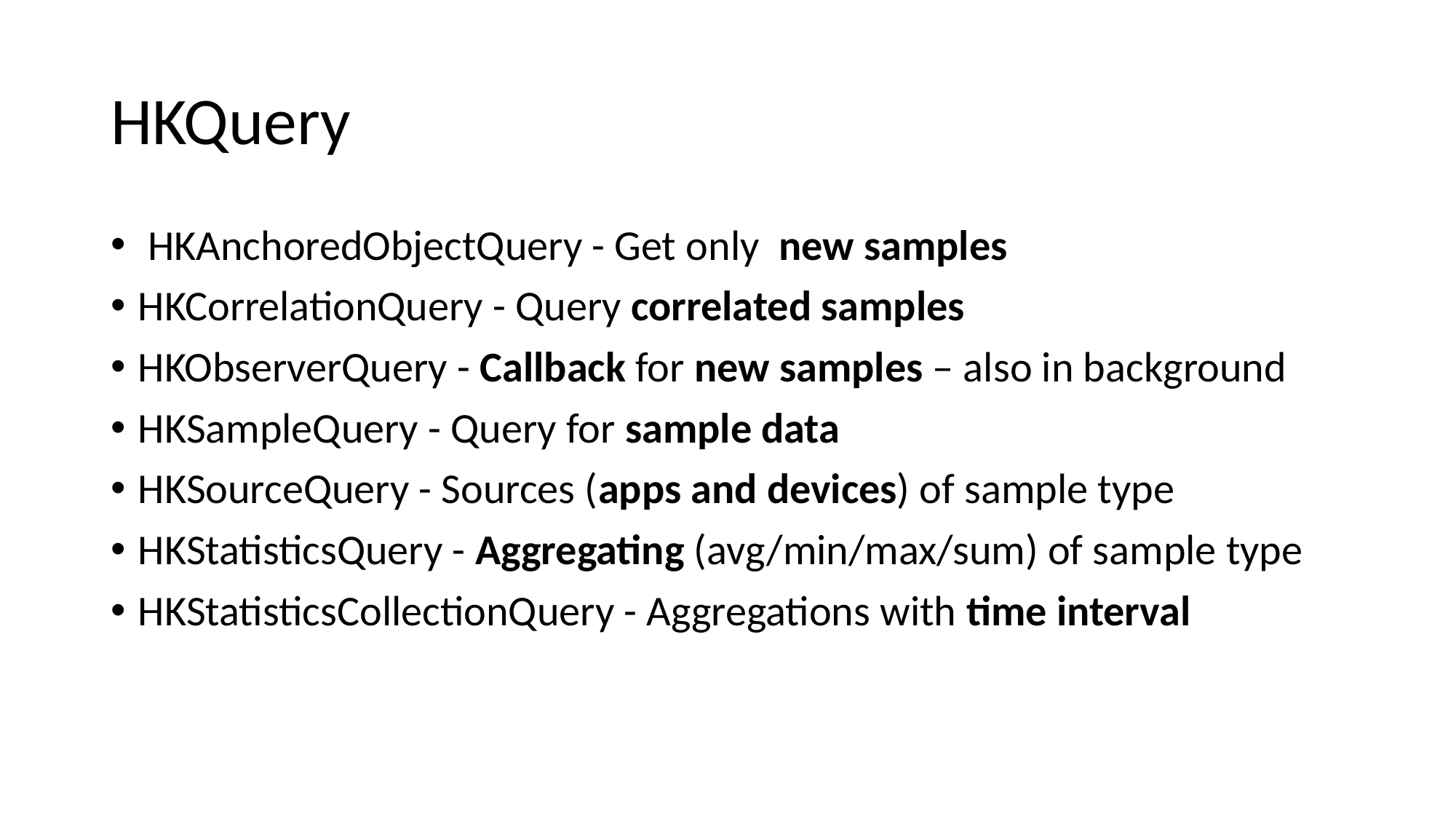

# HKQuery
 HKAnchoredObjectQuery - Get only  new samples
HKCorrelationQuery - Query correlated samples
HKObserverQuery - Callback for new samples – also in background
HKSampleQuery - Query for sample data
HKSourceQuery - Sources (apps and devices) of sample type
HKStatisticsQuery - Aggregating (avg/min/max/sum) of sample type
HKStatisticsCollectionQuery - Aggregations with time interval